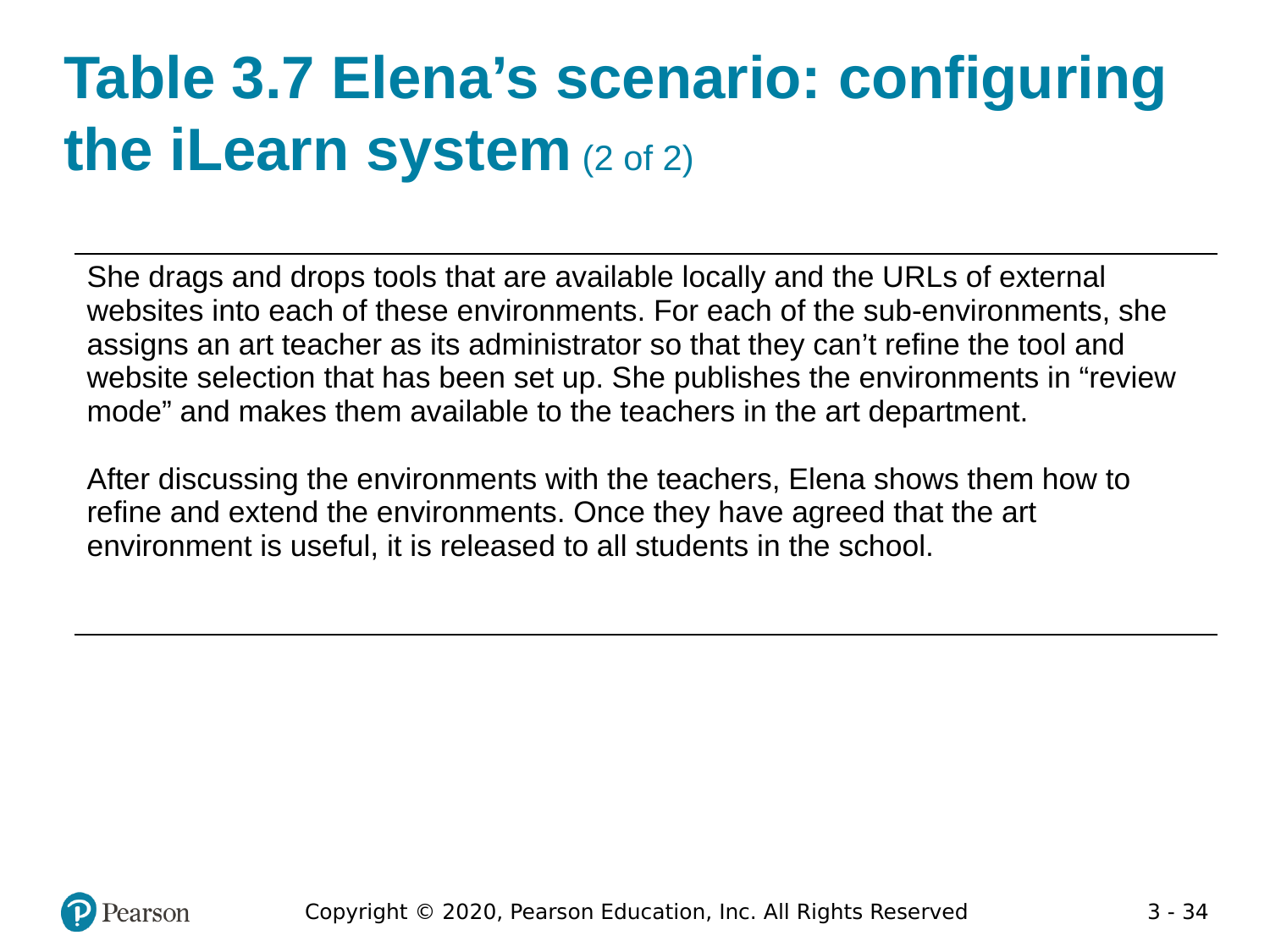

# Table 3.7 Elena’s scenario: configuring the iLearn system (2 of 2)
| She drags and drops tools that are available locally and the URLs of external websites into each of these environments. For each of the sub-environments, she assigns an art teacher as its administrator so that they can’t refine the tool and website selection that has been set up. She publishes the environments in “review mode” and makes them available to the teachers in the art department. After discussing the environments with the teachers, Elena shows them how to refine and extend the environments. Once they have agreed that the art environment is useful, it is released to all students in the school. |
| --- |